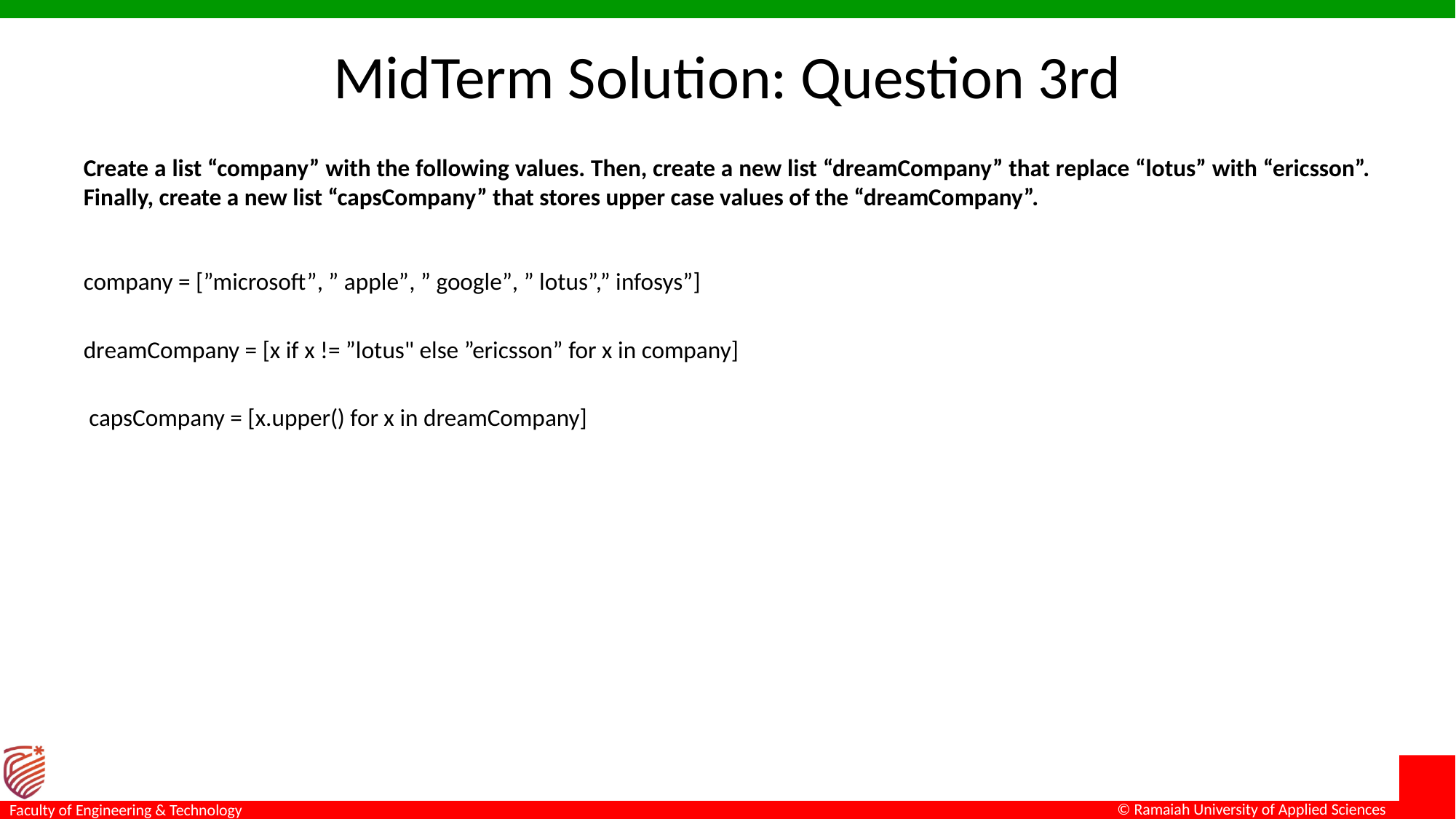

# MidTerm Solution: Question 3rd

Create a list “company” with the following values. Then, create a new list “dreamCompany” that replace “lotus” with “ericsson”. Finally, create a new list “capsCompany” that stores upper case values of the “dreamCompany”.

company = [”microsoft”, ” apple”, ” google”, ” lotus”,” infosys”]

dreamCompany = [x if x != ”lotus" else ”ericsson” for x in company]

 capsCompany = [x.upper() for x in dreamCompany]